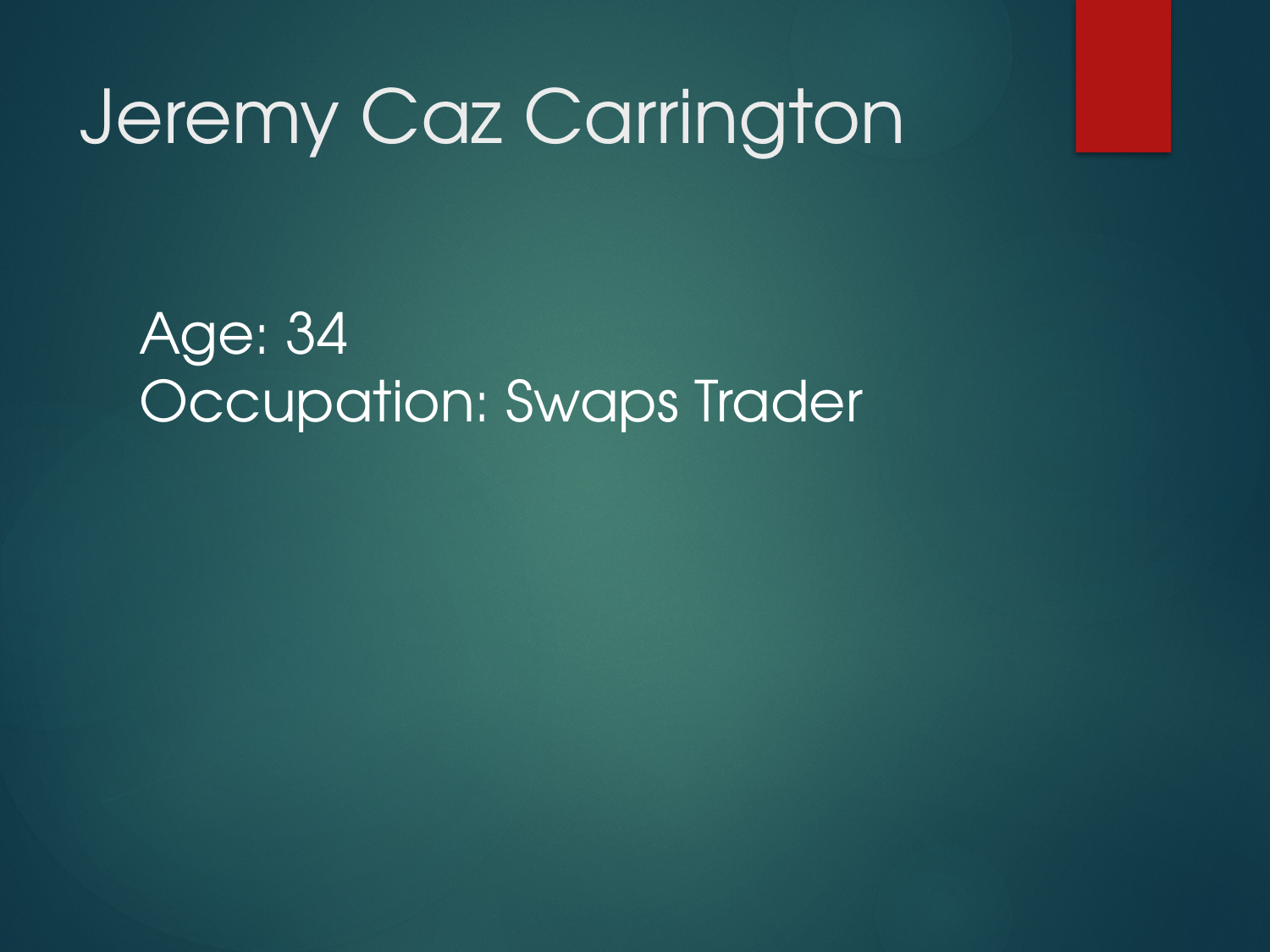

# Jeremy Caz Carrington

Age: 34
Occupation: Swaps Trader